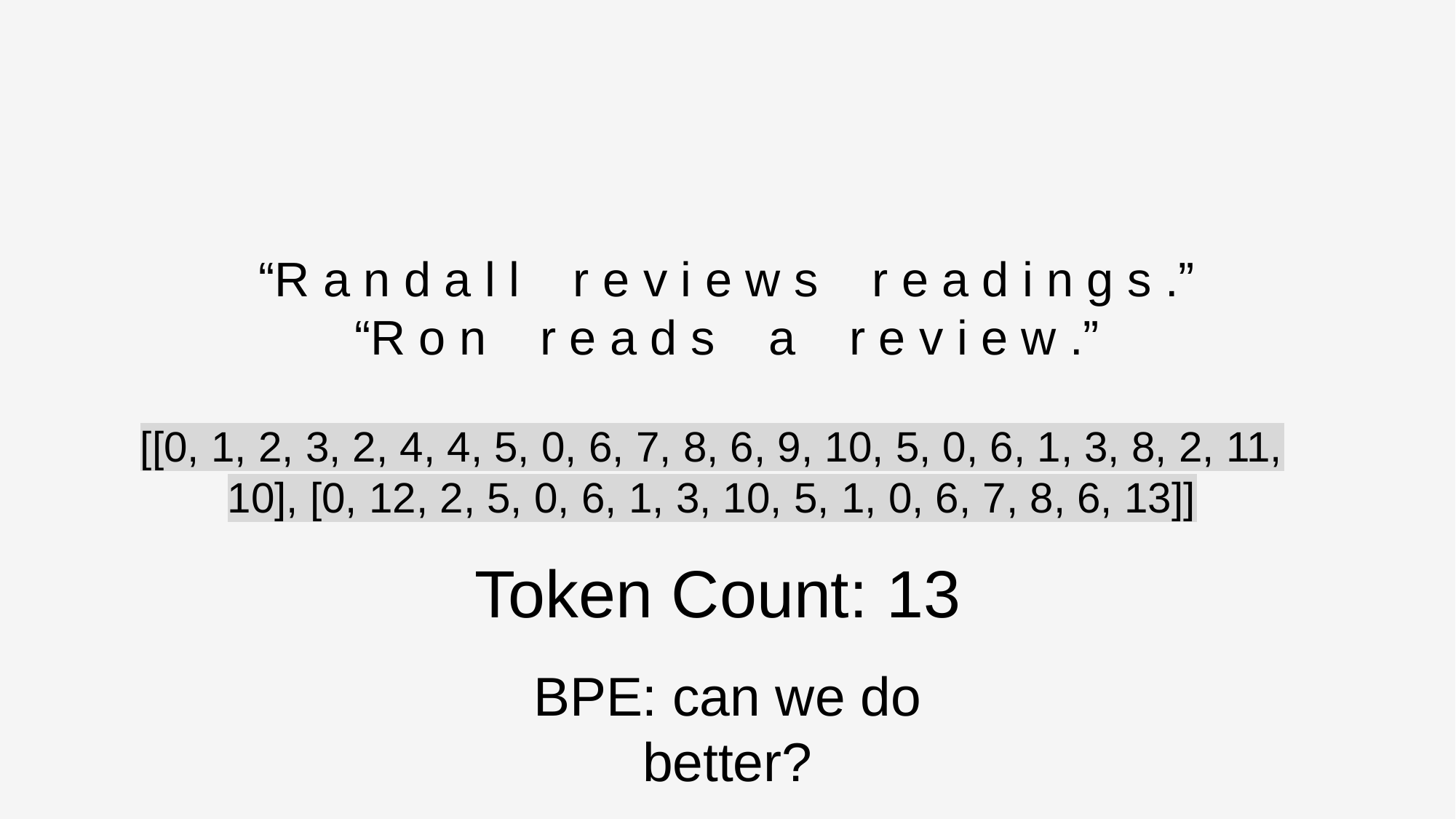

“R a n d a l l    r e v i e w s    r e a d i n g s .”
“R o n    r e a d s    a    r e v i e w .”
[[0, 1, 2, 3, 2, 4, 4, 5, 0, 6, 7, 8, 6, 9, 10, 5, 0, 6, 1, 3, 8, 2, 11, 10], [0, 12, 2, 5, 0, 6, 1, 3, 10, 5, 1, 0, 6, 7, 8, 6, 13]]
Token Count: 13

BPE: can we do better?